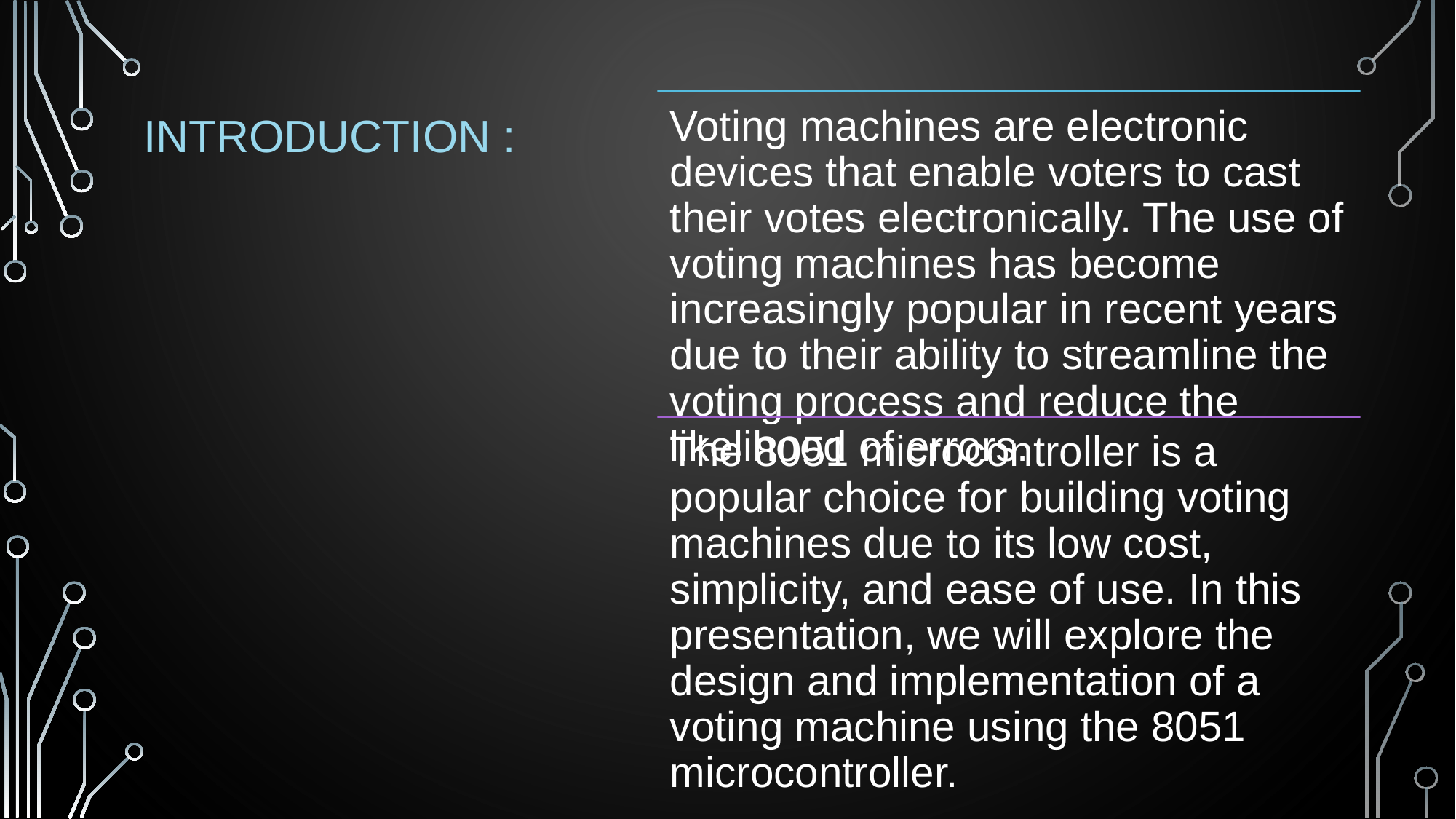

Voting machines are electronic devices that enable voters to cast their votes electronically. The use of voting machines has become increasingly popular in recent years due to their ability to streamline the voting process and reduce the likelihood of errors.
The 8051 microcontroller is a popular choice for building voting machines due to its low cost, simplicity, and ease of use. In this presentation, we will explore the design and implementation of a voting machine using the 8051 microcontroller.
# Introduction :